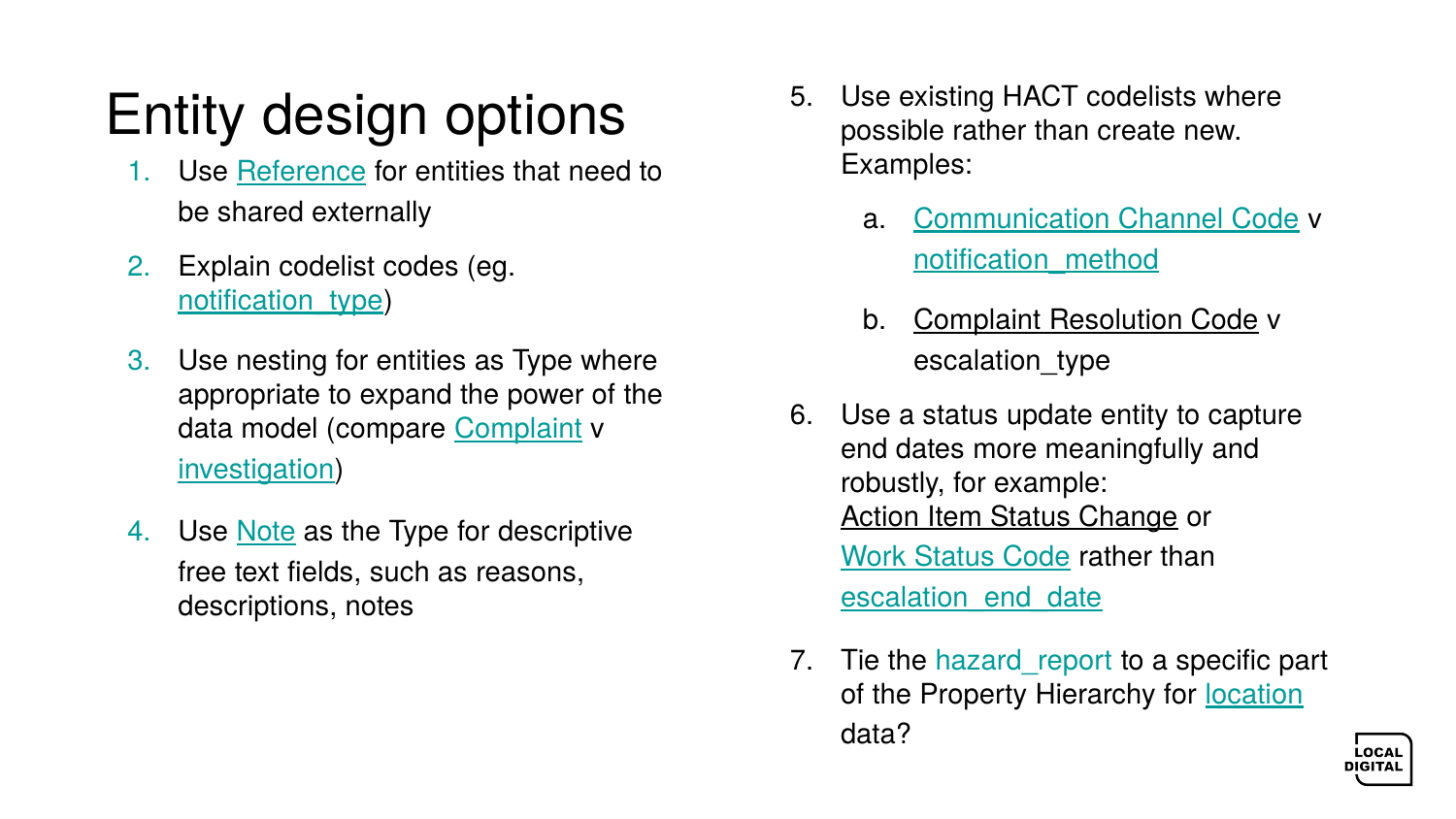

# Entity design options
Use existing HACT codelists where possible rather than create new. Examples:
Communication Channel Code v notification_method
Complaint Resolution Code v escalation_type
Use a status update entity to capture end dates more meaningfully and robustly, for example: Action Item Status Change or Work Status Code rather than escalation_end_date
Tie the hazard_report to a specific part of the Property Hierarchy for location data?

Use Reference for entities that need to be shared externally
Explain codelist codes (eg. notification_type)
Use nesting for entities as Type where appropriate to expand the power of the data model (compare Complaint v investigation)
Use Note as the Type for descriptive free text fields, such as reasons, descriptions, notes